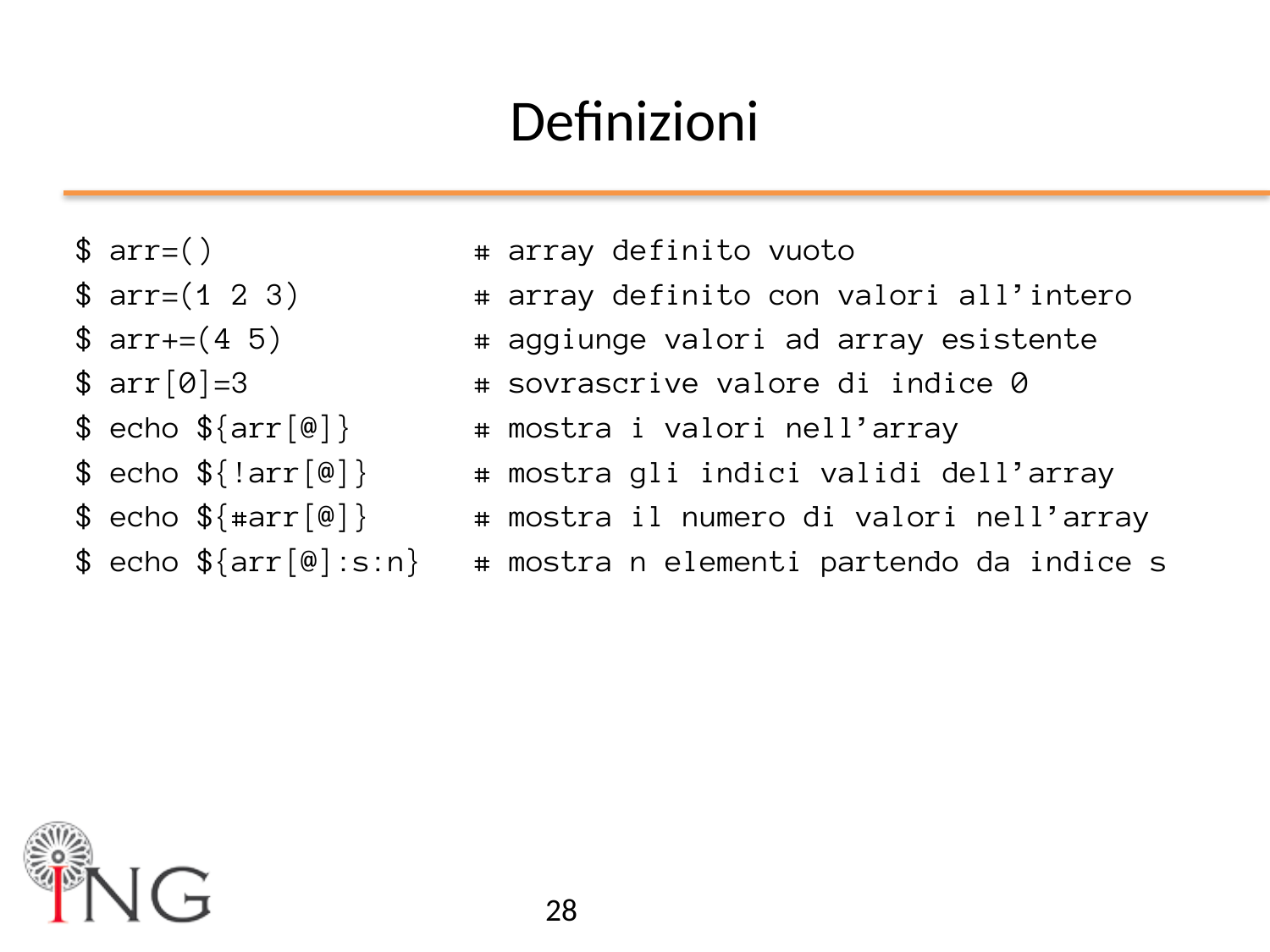

# Definizioni
$ arr=()               # array definito vuoto
$ arr=(1 2 3)          # array definito con valori all’intero
$ arr+=(4 5)           # aggiunge valori ad array esistente
$ arr[0]=3             # sovrascrive valore di indice 0
$ echo ${arr[@]}       # mostra i valori nell’array
$ echo ${!arr[@]}      # mostra gli indici validi dell’array
$ echo ${#arr[@]}      # mostra il numero di valori nell’array
$ echo ${arr[@]:s:n}   # mostra n elementi partendo da indice s

28